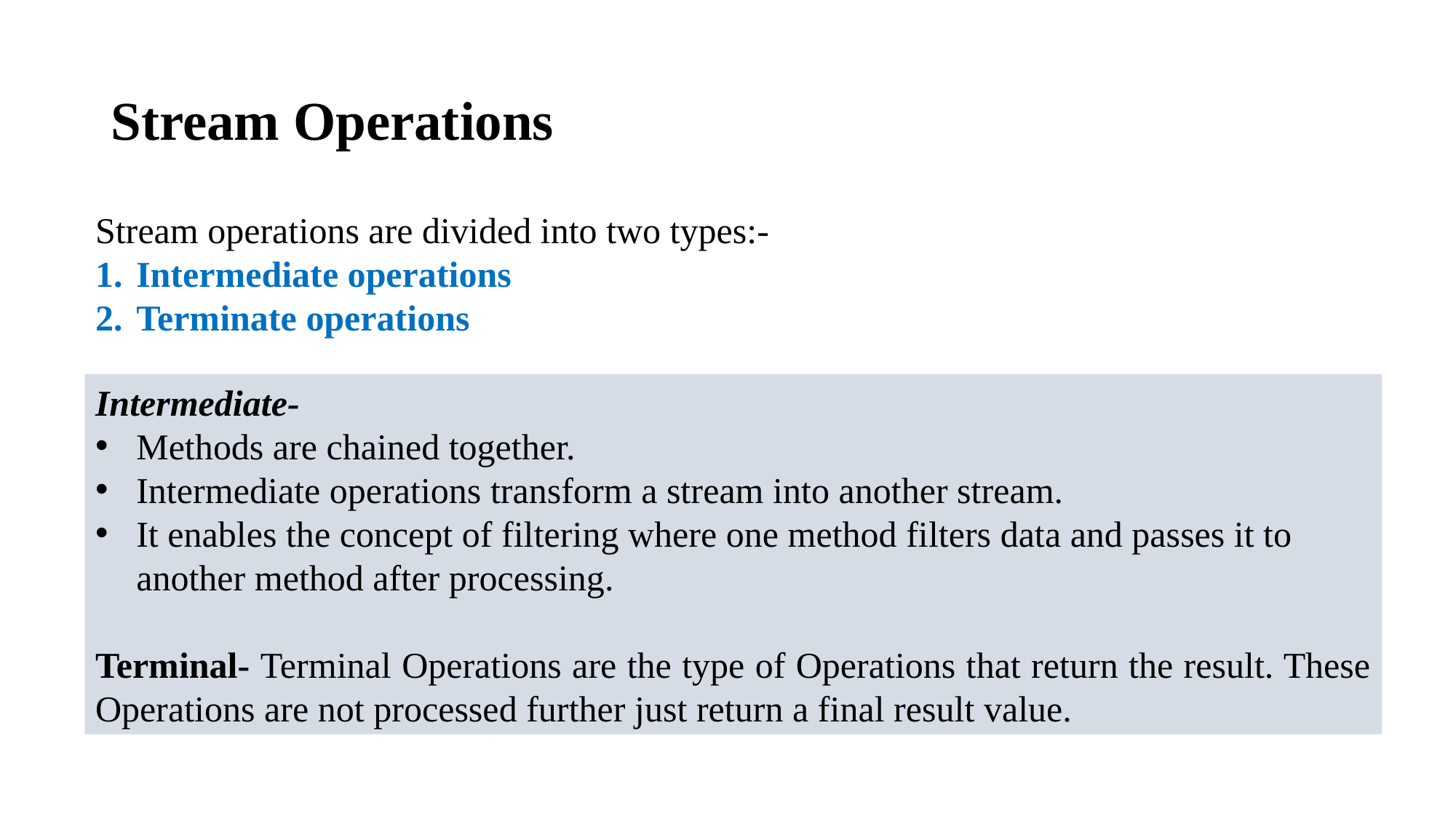

# Stream Operations
Stream operations are divided into two types:-
Intermediate operations
Terminate operations
Intermediate-
Methods are chained together.
Intermediate operations transform a stream into another stream.
It enables the concept of filtering where one method filters data and passes it to another method after processing.

Terminal- Terminal Operations are the type of Operations that return the result. These Operations are not processed further just return a final result value.